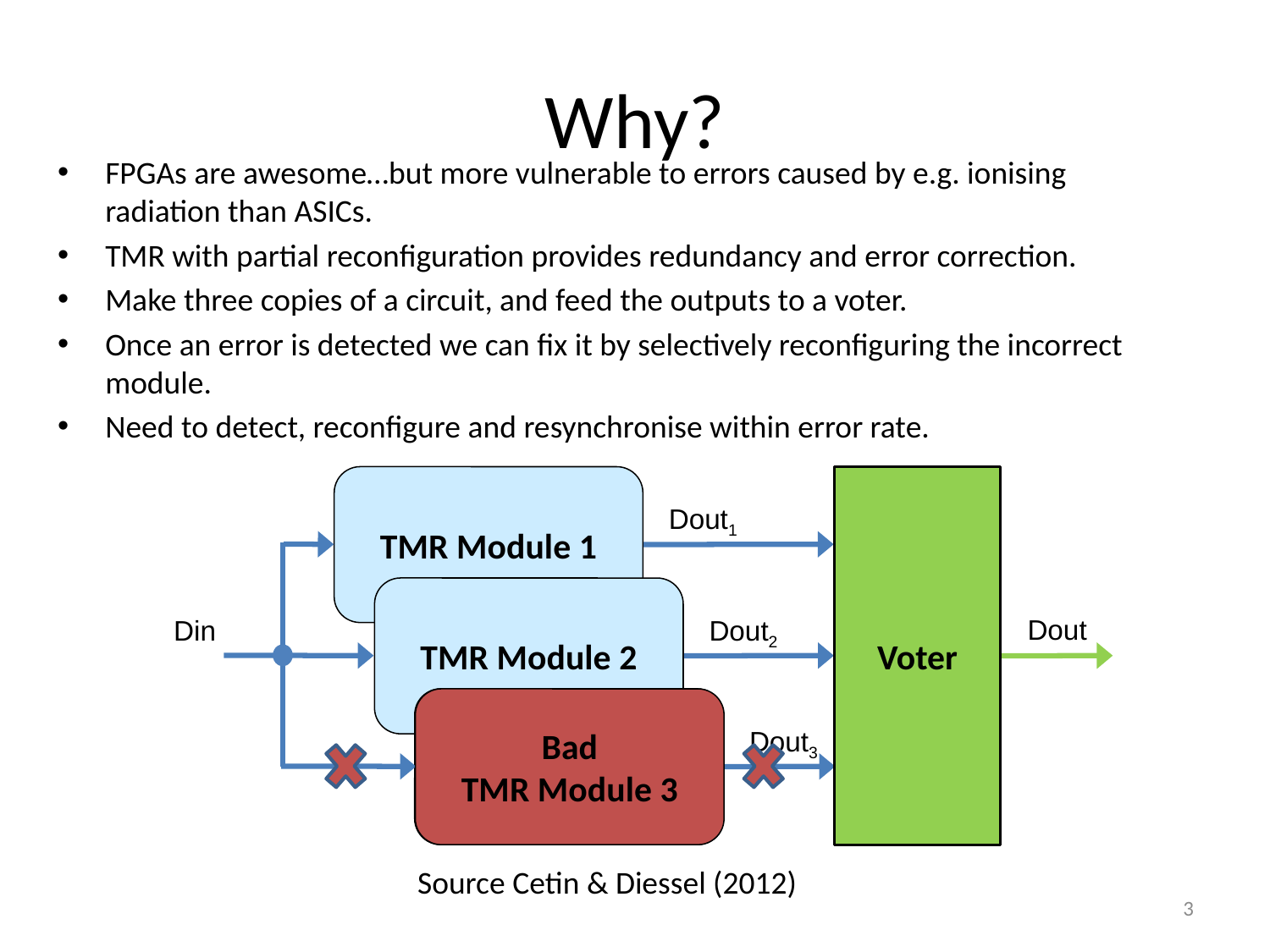

# Why?
FPGAs are awesome…but more vulnerable to errors caused by e.g. ionising radiation than ASICs.
TMR with partial reconfiguration provides redundancy and error correction.
Make three copies of a circuit, and feed the outputs to a voter.
Once an error is detected we can fix it by selectively reconfiguring the incorrect module.
Need to detect, reconfigure and resynchronise within error rate.
TMR Module 1
Voter
Dout1
TMR Module 2
Dout
Din
Dout2

TMR Module 3
Bad
TMR Module 3
Dout3

Source Cetin & Diessel (2012)
3